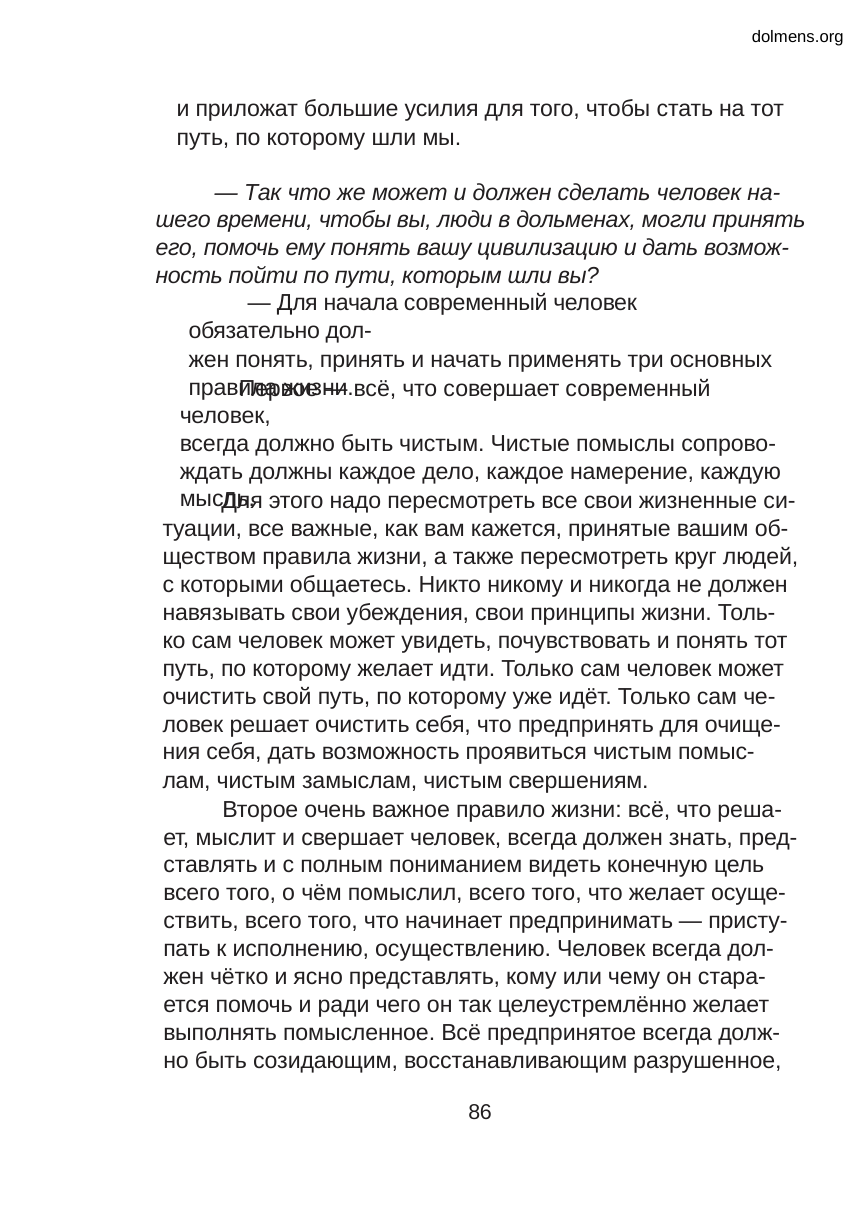

dolmens.org

и приложат большие усилия для того, чтобы стать на тот
путь, по которому шли мы.

— Так что же может и должен сделать человек на-
шего времени, чтобы вы, люди в дольменах, могли принять
его, помочь ему понять вашу цивилизацию и дать возмож-
ность пойти по пути, которым шли вы?

— Для начала современный человек обязательно дол-
жен понять, принять и начать применять три основных
правила жизни.

Первое — всё, что совершает современный человек,
всегда должно быть чистым. Чистые помыслы сопрово-
ждать должны каждое дело, каждое намерение, каждую
мысль.

Для этого надо пересмотреть все свои жизненные си-
туации, все важные, как вам кажется, принятые вашим об-
ществом правила жизни, а также пересмотреть круг людей,
с которыми общаетесь. Никто никому и никогда не должен
навязывать свои убеждения, свои принципы жизни. Толь-
ко сам человек может увидеть, почувствовать и понять тот
путь, по которому желает идти. Только сам человек может
очистить свой путь, по которому уже идёт. Только сам че-
ловек решает очистить себя, что предпринять для очище-
ния себя, дать возможность проявиться чистым помыс-
лам, чистым замыслам, чистым свершениям.

Второе очень важное правило жизни: всё, что реша-
ет, мыслит и свершает человек, всегда должен знать, пред-
ставлять и с полным пониманием видеть конечную цель
всего того, о чём помыслил, всего того, что желает осуще-
ствить, всего того, что начинает предпринимать — присту-
пать к исполнению, осуществлению. Человек всегда дол-
жен чётко и ясно представлять, кому или чему он стара-
ется помочь и ради чего он так целеустремлённо желает
выполнять помысленное. Всё предпринятое всегда долж-
но быть созидающим, восстанавливающим разрушенное,

86